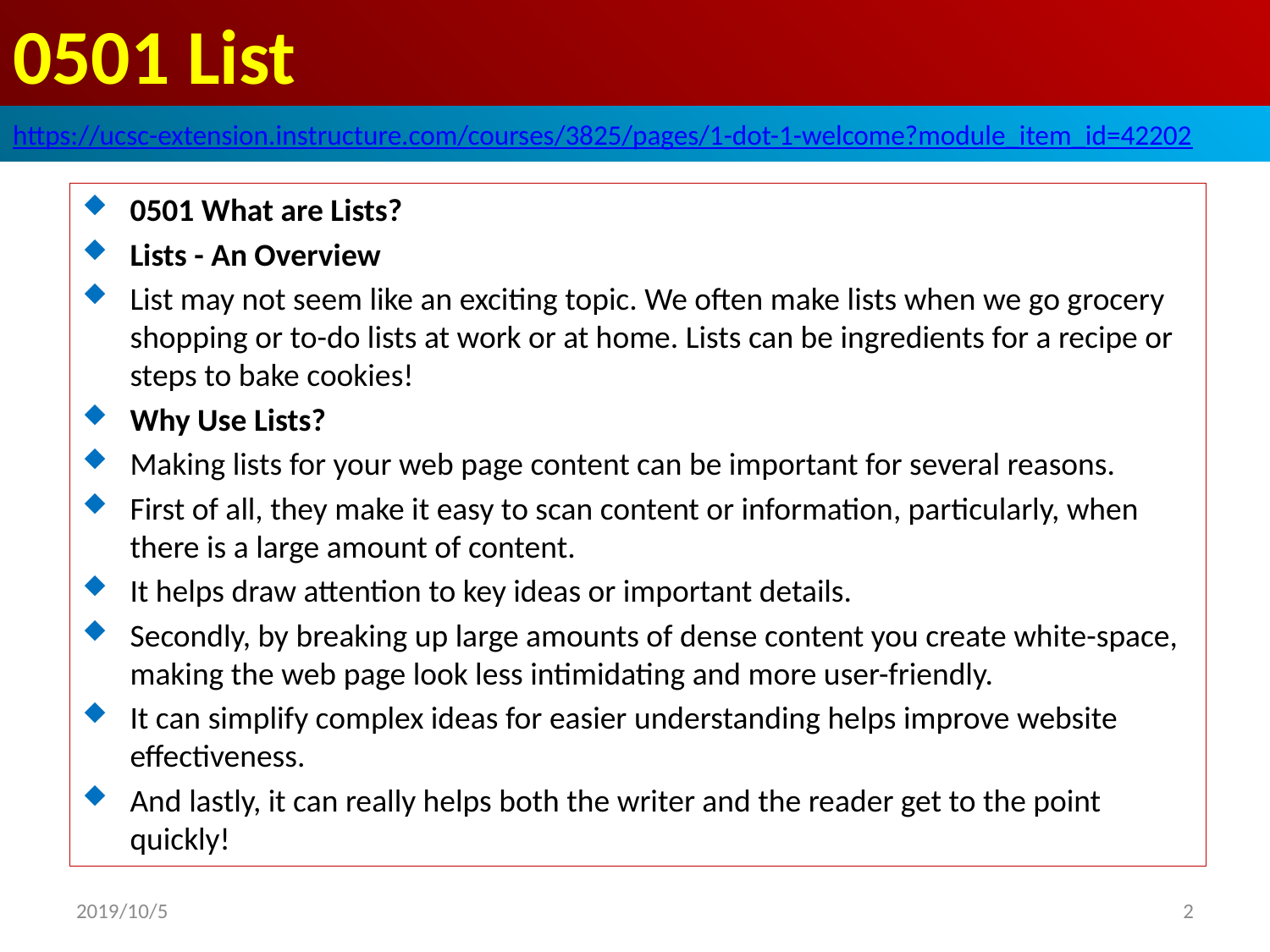

# 0501 List

https://ucsc-extension.instructure.com/courses/3825/pages/1-dot-1-welcome?module_item_id=42202
0501 What are Lists?
Lists - An Overview
List may not seem like an exciting topic. We often make lists when we go grocery shopping or to-do lists at work or at home. Lists can be ingredients for a recipe or steps to bake cookies!
Why Use Lists?
Making lists for your web page content can be important for several reasons.
First of all, they make it easy to scan content or information, particularly, when there is a large amount of content.
It helps draw attention to key ideas or important details.
Secondly, by breaking up large amounts of dense content you create white-space, making the web page look less intimidating and more user-friendly.
It can simplify complex ideas for easier understanding helps improve website effectiveness.
And lastly, it can really helps both the writer and the reader get to the point quickly!
2019/10/5
2